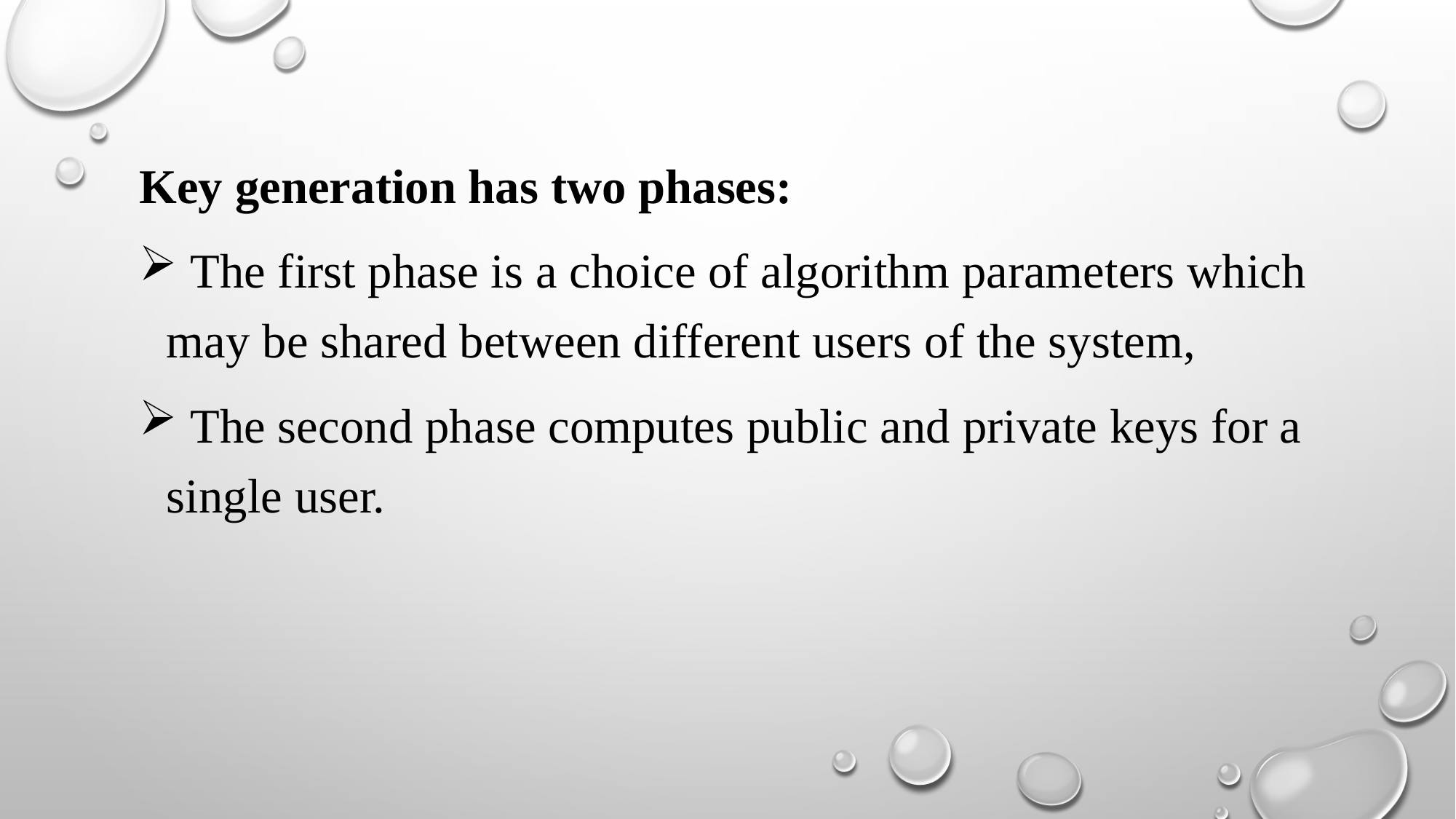

Key generation has two phases:
 The first phase is a choice of algorithm parameters which may be shared between different users of the system,
 The second phase computes public and private keys for a single user.